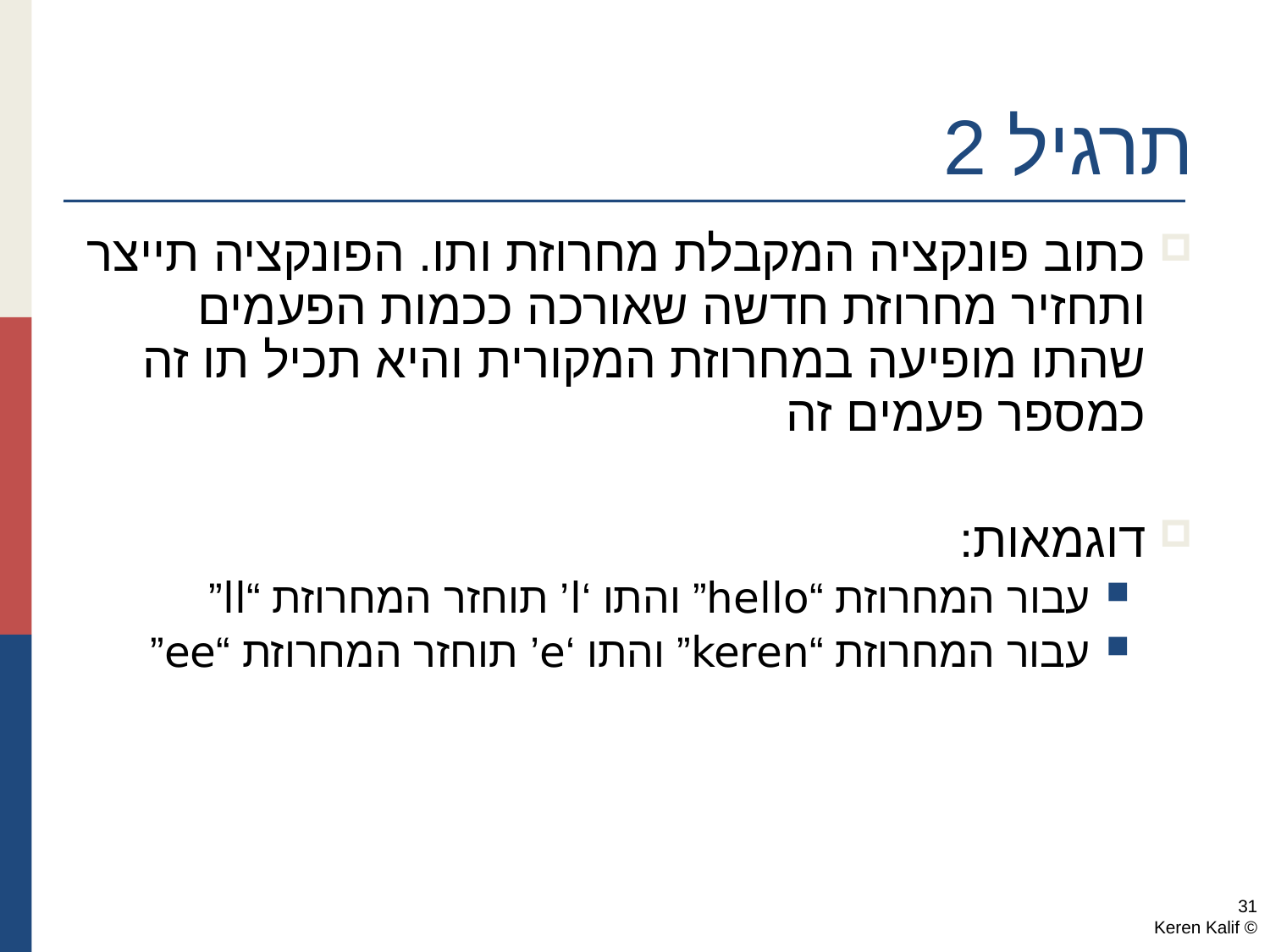

תרגיל 2
כתוב פונקציה המקבלת מחרוזת ותו. הפונקציה תייצר ותחזיר מחרוזת חדשה שאורכה ככמות הפעמים שהתו מופיעה במחרוזת המקורית והיא תכיל תו זה כמספר פעמים זה

דוגמאות:
עבור המחרוזת “hello” והתו ‘l’ תוחזר המחרוזת “ll”
עבור המחרוזת “keren” והתו ‘e’ תוחזר המחרוזת “ee”

31
© Keren Kalif